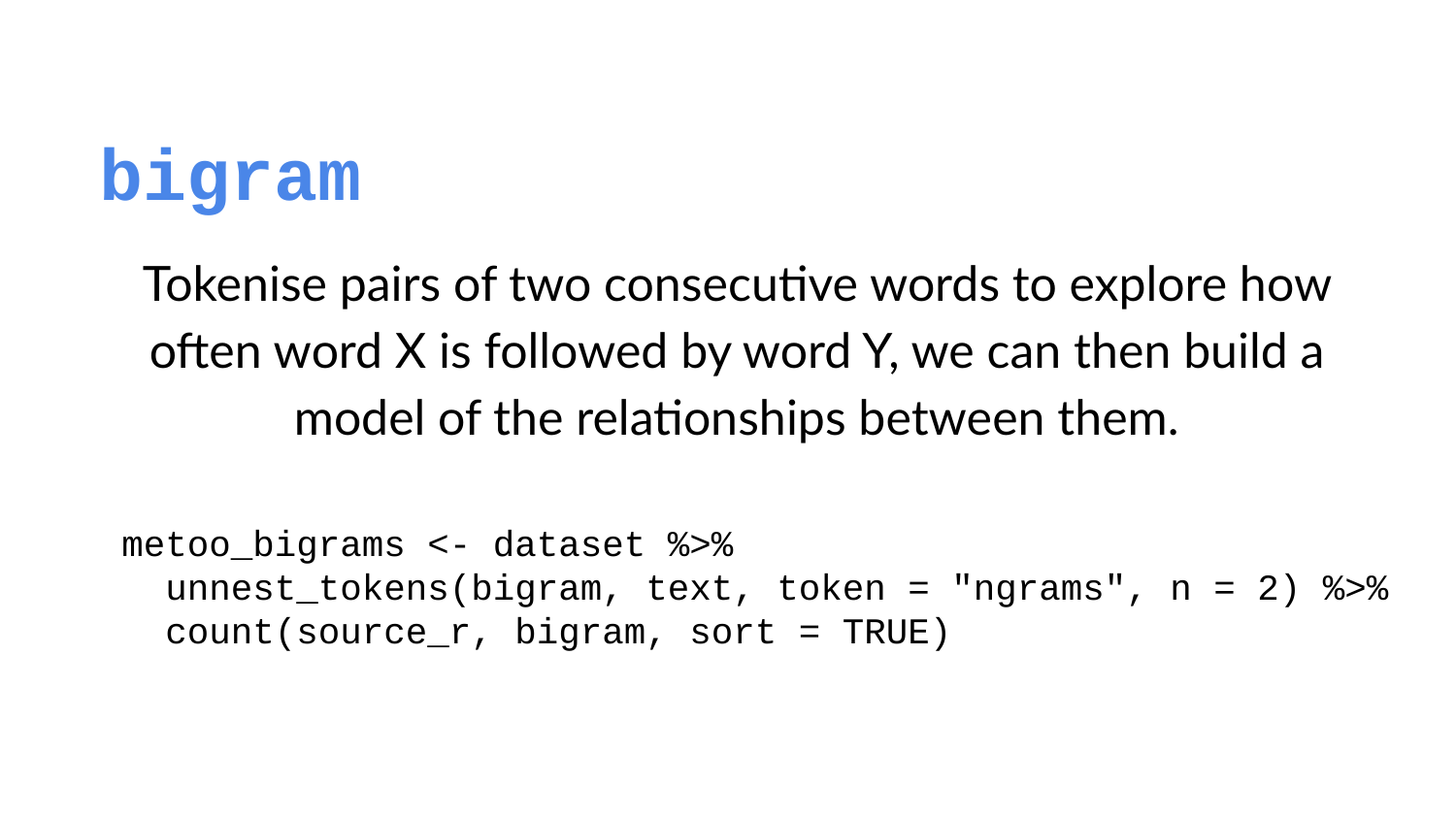

bigram
Tokenise pairs of two consecutive words to explore how often word X is followed by word Y, we can then build a model of the relationships between them.

metoo_bigrams <- dataset %>%
  unnest_tokens(bigram, text, token = "ngrams", n = 2) %>%
  count(source_r, bigram, sort = TRUE)